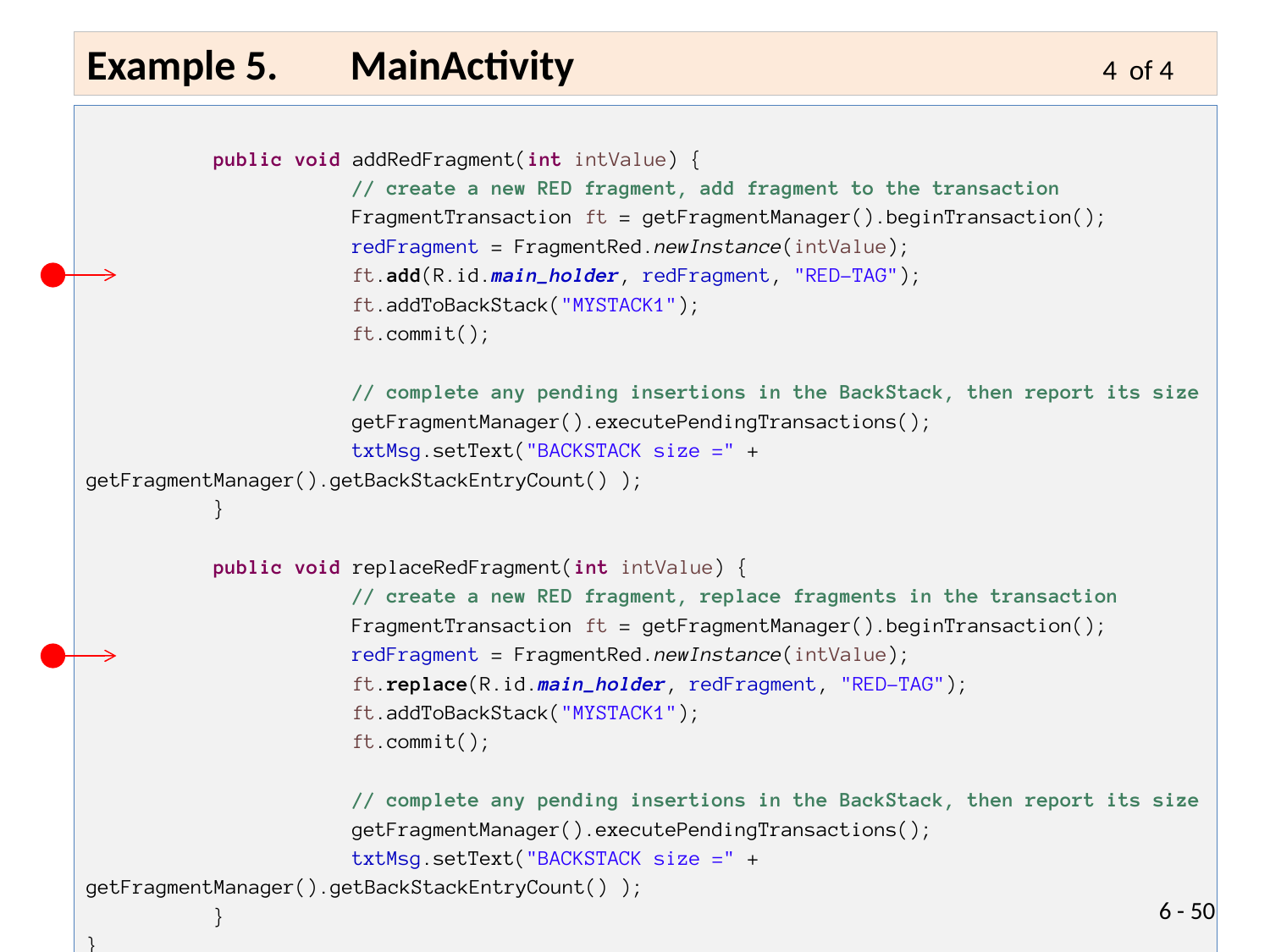

Example 5. 	 MainActivity 					4  of 4

	public void addRedFragment(int intValue) {
		 // create a new RED fragment, add fragment to the transaction
		 FragmentTransaction ft = getFragmentManager().beginTransaction();
		 redFragment = FragmentRed.newInstance(intValue);
		 ft.add(R.id.main_holder, redFragment, "RED-TAG");
		 ft.addToBackStack("MYSTACK1");
		 ft.commit();

		 // complete any pending insertions in the BackStack, then report its size
		 getFragmentManager().executePendingTransactions();
		 txtMsg.setText("BACKSTACK size =" + getFragmentManager().getBackStackEntryCount() );
	}

	public void replaceRedFragment(int intValue) {
		 // create a new RED fragment, replace fragments in the transaction
		 FragmentTransaction ft = getFragmentManager().beginTransaction();
		 redFragment = FragmentRed.newInstance(intValue);
		 ft.replace(R.id.main_holder, redFragment, "RED-TAG");
		 ft.addToBackStack("MYSTACK1");
		 ft.commit();

		 // complete any pending insertions in the BackStack, then report its size
		 getFragmentManager().executePendingTransactions();
		 txtMsg.setText("BACKSTACK size =" + getFragmentManager().getBackStackEntryCount() );
	}
}

6 - 50